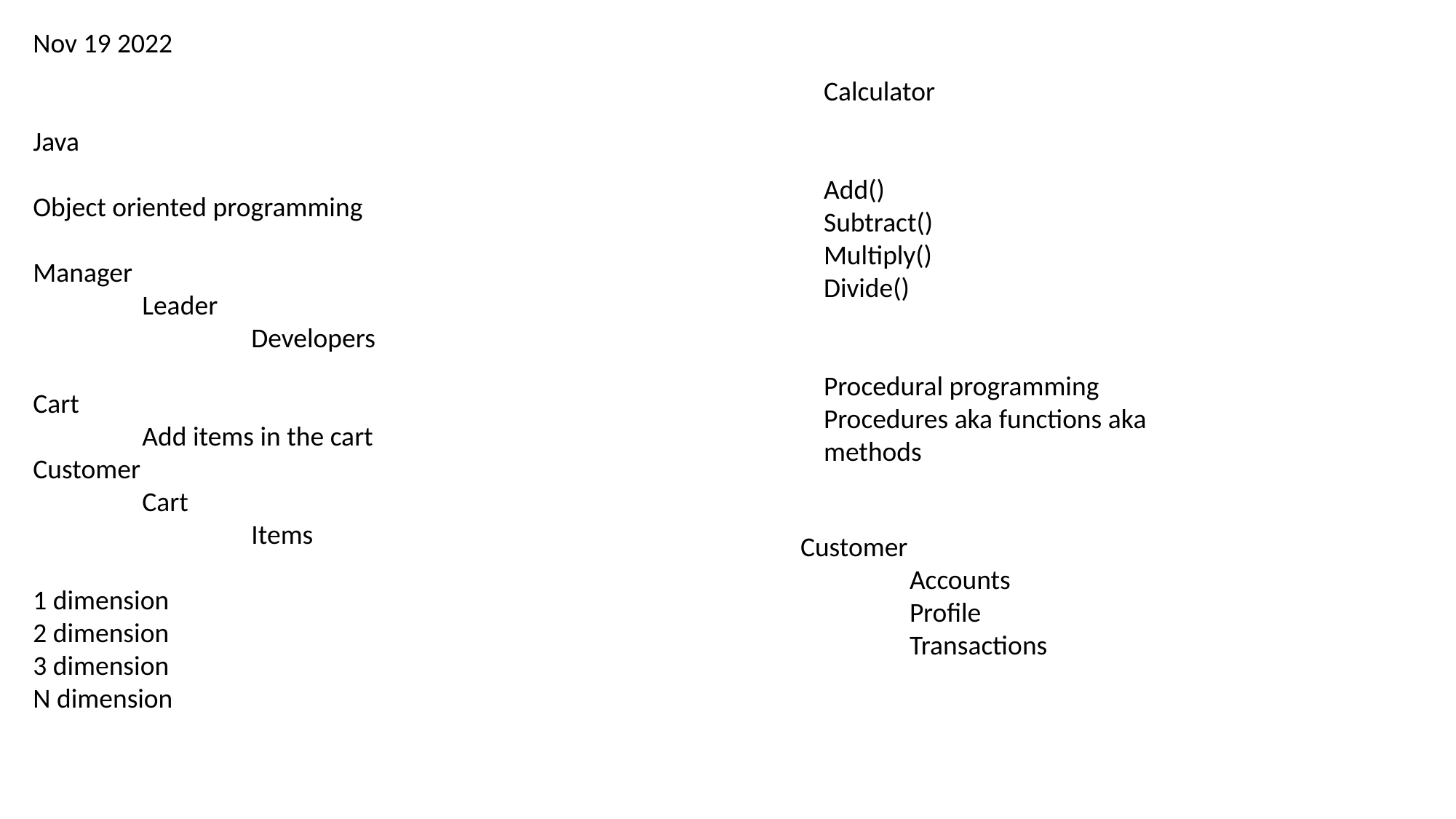

Nov 19 2022

Java

Object oriented programming

Manager
	Leader
		Developers

Cart
	Add items in the cart
Customer
	Cart
		Items

1 dimension
2 dimension
3 dimension
N dimension

Calculator

Add()
Subtract()
Multiply()
Divide()

Procedural programming
Procedures aka functions aka methods
Customer
	Accounts
	Profile
	Transactions